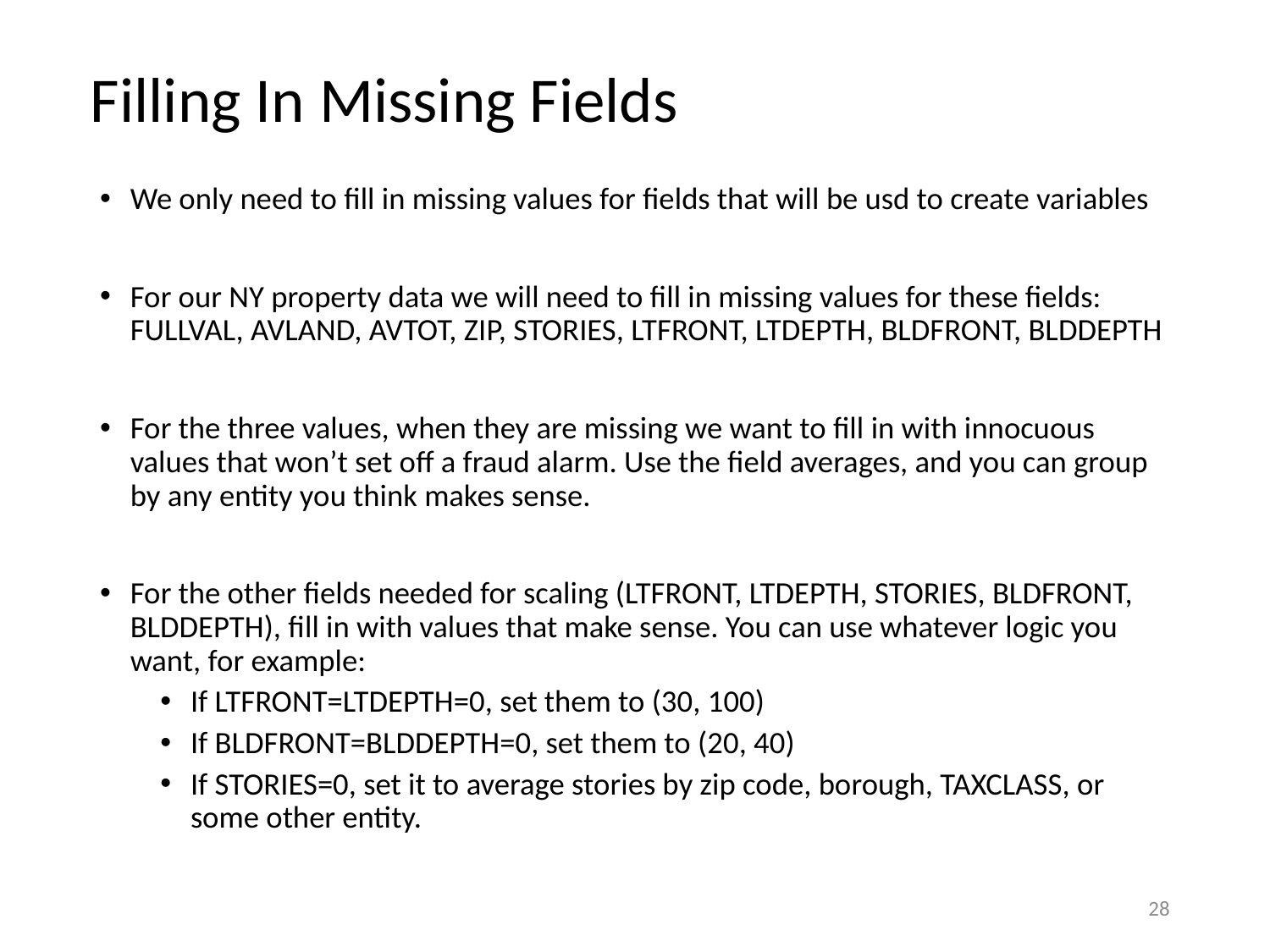

# Filling In Missing Fields
We only need to fill in missing values for fields that will be usd to create variables

For our NY property data we will need to fill in missing values for these fields: FULLVAL, AVLAND, AVTOT, ZIP, STORIES, LTFRONT, LTDEPTH, BLDFRONT, BLDDEPTH

For the three values, when they are missing we want to fill in with innocuous values that won’t set off a fraud alarm. Use the field averages, and you can group by any entity you think makes sense.

For the other fields needed for scaling (LTFRONT, LTDEPTH, STORIES, BLDFRONT, BLDDEPTH), fill in with values that make sense. You can use whatever logic you want, for example:
If LTFRONT=LTDEPTH=0, set them to (30, 100)
If BLDFRONT=BLDDEPTH=0, set them to (20, 40)
If STORIES=0, set it to average stories by zip code, borough, TAXCLASS, or some other entity.
28